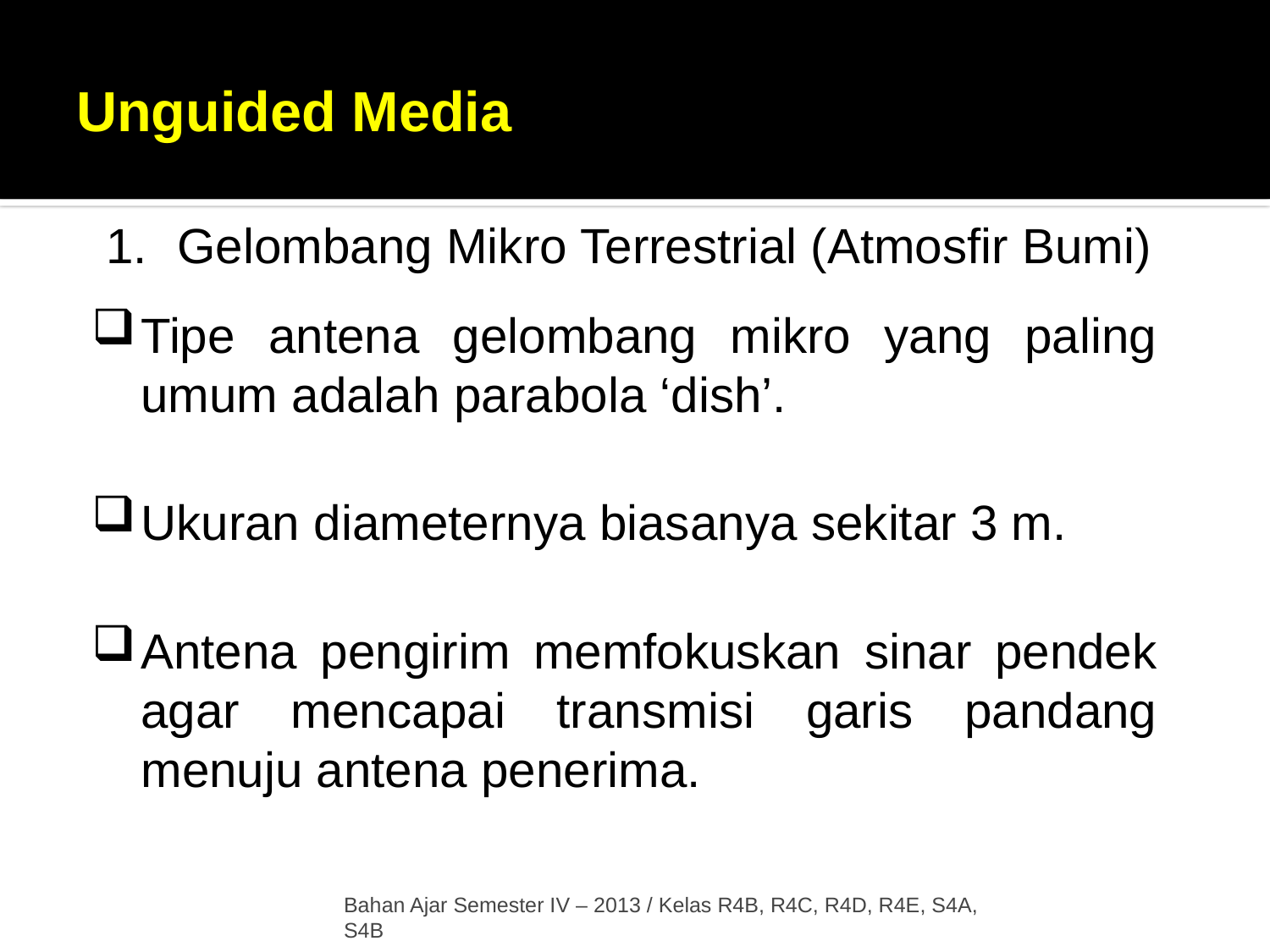

# Unguided Media
Gelombang Mikro Terrestrial (Atmosfir Bumi)
Tipe antena gelombang mikro yang paling umum adalah parabola ‘dish’.
Ukuran diameternya biasanya sekitar 3 m.
Antena pengirim memfokuskan sinar pendek agar mencapai transmisi garis pandang menuju antena penerima.
Bahan Ajar Semester IV – 2013 / Kelas R4B, R4C, R4D, R4E, S4A, S4B